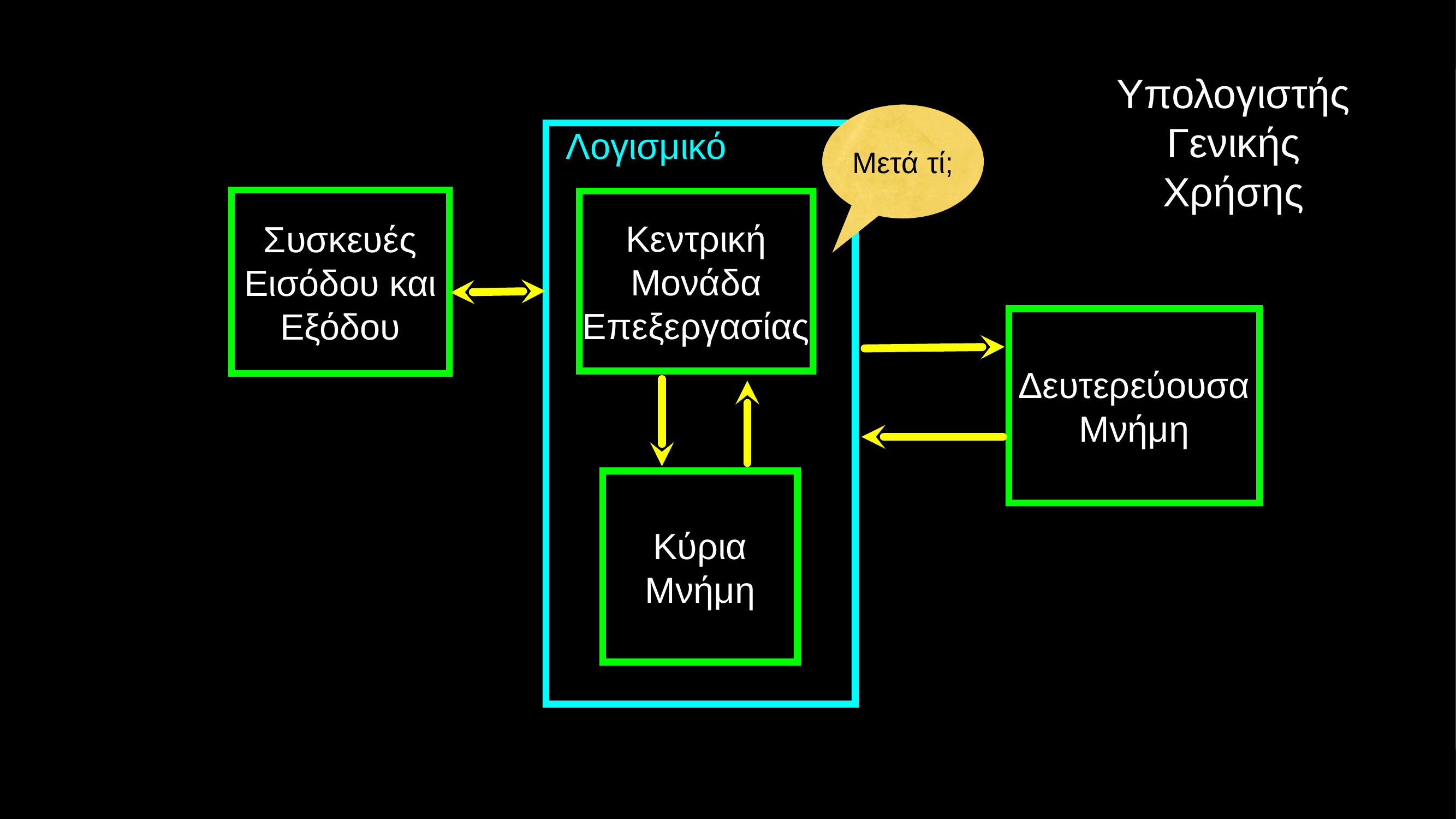

Υπολογιστής Γενικής Χρήσης
Μετά τί;
  Λογισμικό
Συσκευές Εισόδου και Εξόδου
Κεντρική Μονάδα Επεξεργασίας
Δευτερεύουσα Μνήμη
Κύρια Μνήμη